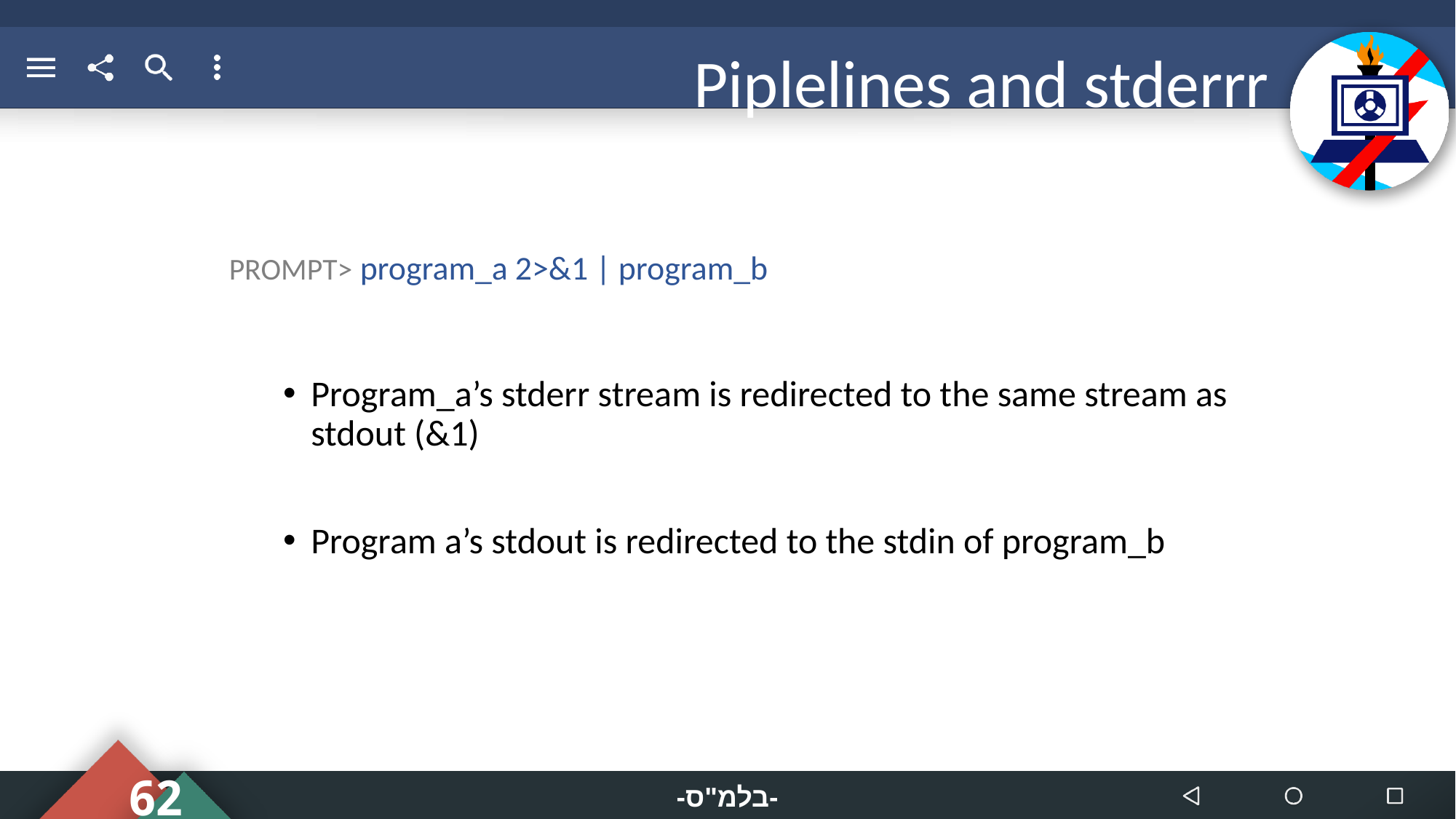

# Piplelines and stderrr

PROMPT> program_a 2>&1 | program_b

Program_a’s stderr stream is redirected to the same stream as stdout (&1)

Program a’s stdout is redirected to the stdin of program_b